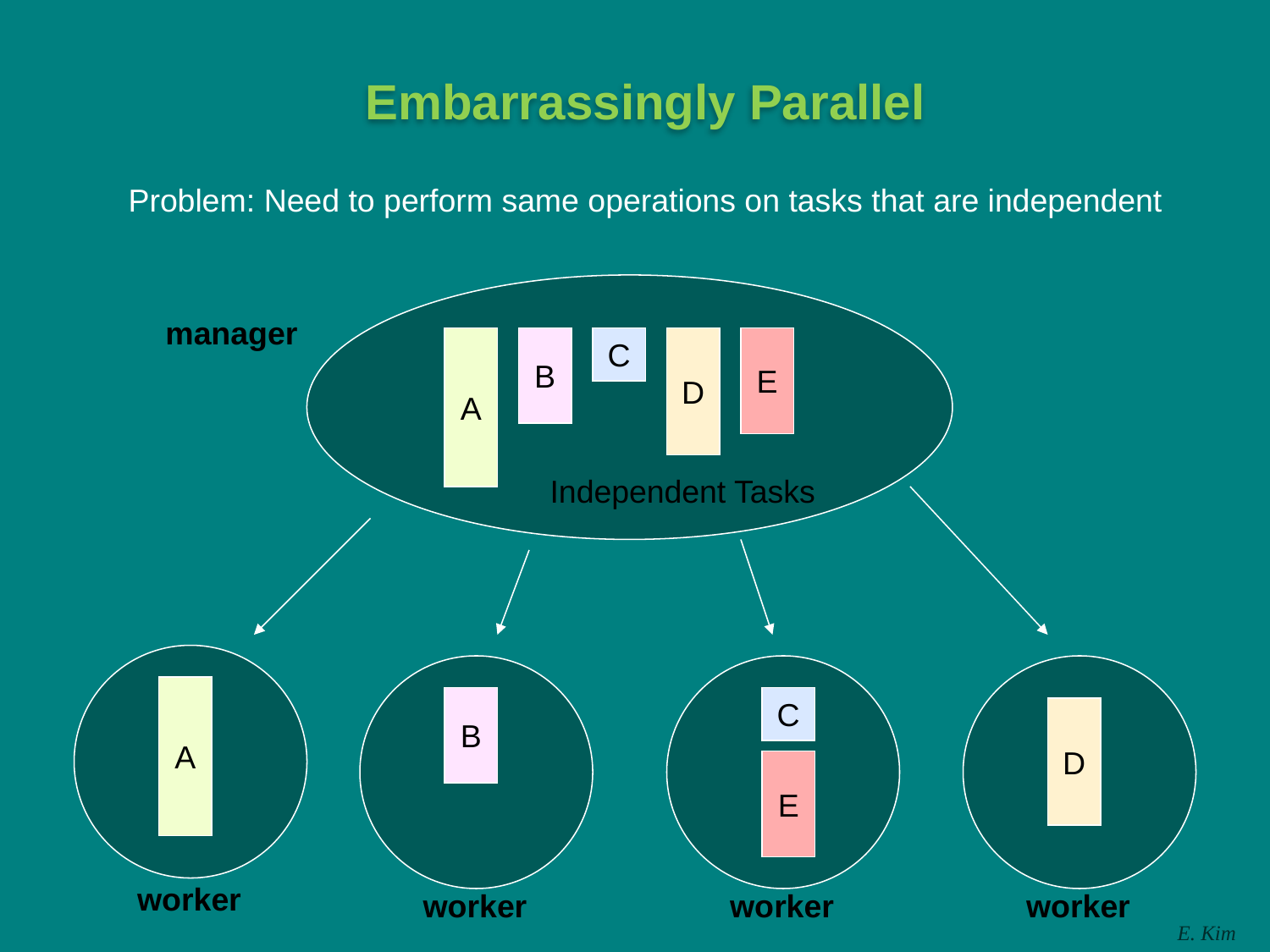

# Embarrassingly Parallel
Problem: Need to perform same operations on tasks that are independent

manager
A
B
C
D
E
Independent Tasks

A
B
C
D
E
worker
worker
worker
worker
E. Kim